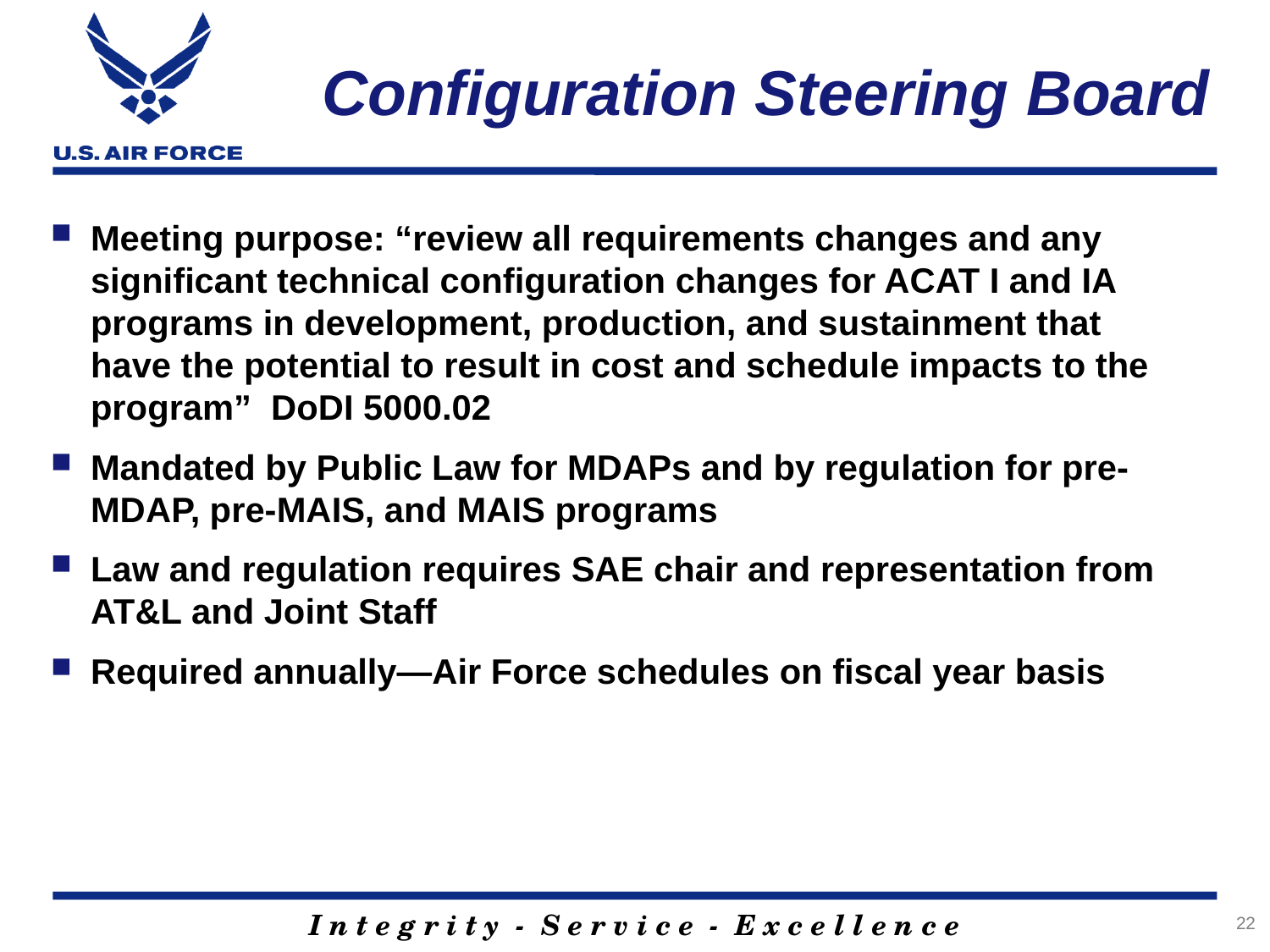

# Configuration Steering Board
Meeting purpose: “review all requirements changes and any significant technical configuration changes for ACAT I and IA programs in development, production, and sustainment that have the potential to result in cost and schedule impacts to the program”  DoDI 5000.02
Mandated by Public Law for MDAPs and by regulation for pre-MDAP, pre-MAIS, and MAIS programs
Law and regulation requires SAE chair and representation from AT&L and Joint Staff
Required annually—Air Force schedules on fiscal year basis

22